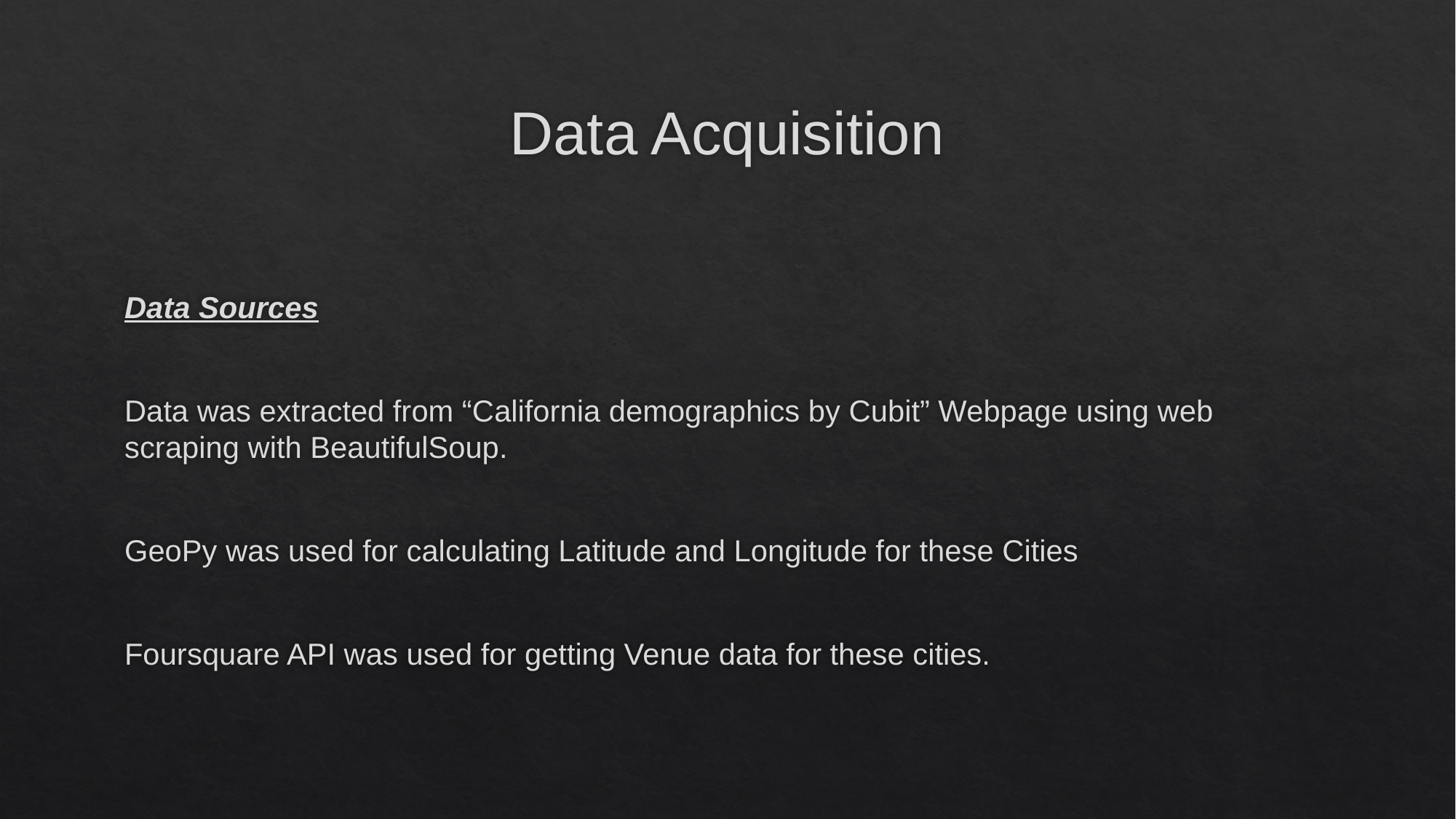

# Data Acquisition
Data Sources

Data was extracted from “California demographics by Cubit” Webpage using web scraping with BeautifulSoup.

GeoPy was used for calculating Latitude and Longitude for these Cities

Foursquare API was used for getting Venue data for these cities.